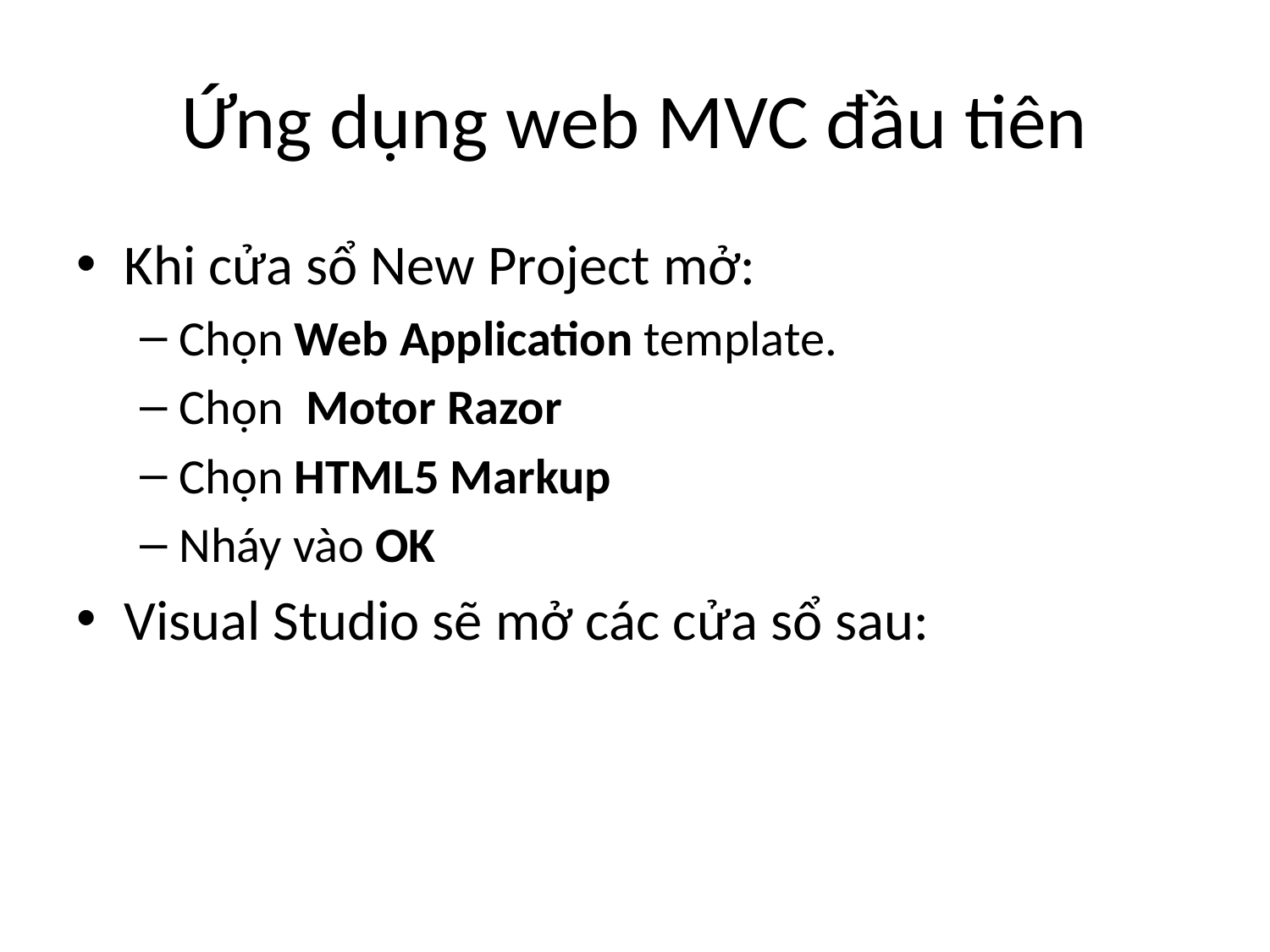

# Ứng dụng web MVC đầu tiên
Khi cửa sổ New Project mở:
Chọn Web Application template.
Chọn  Motor Razor
Chọn HTML5 Markup
Nháy vào OK
Visual Studio sẽ mở các cửa sổ sau: